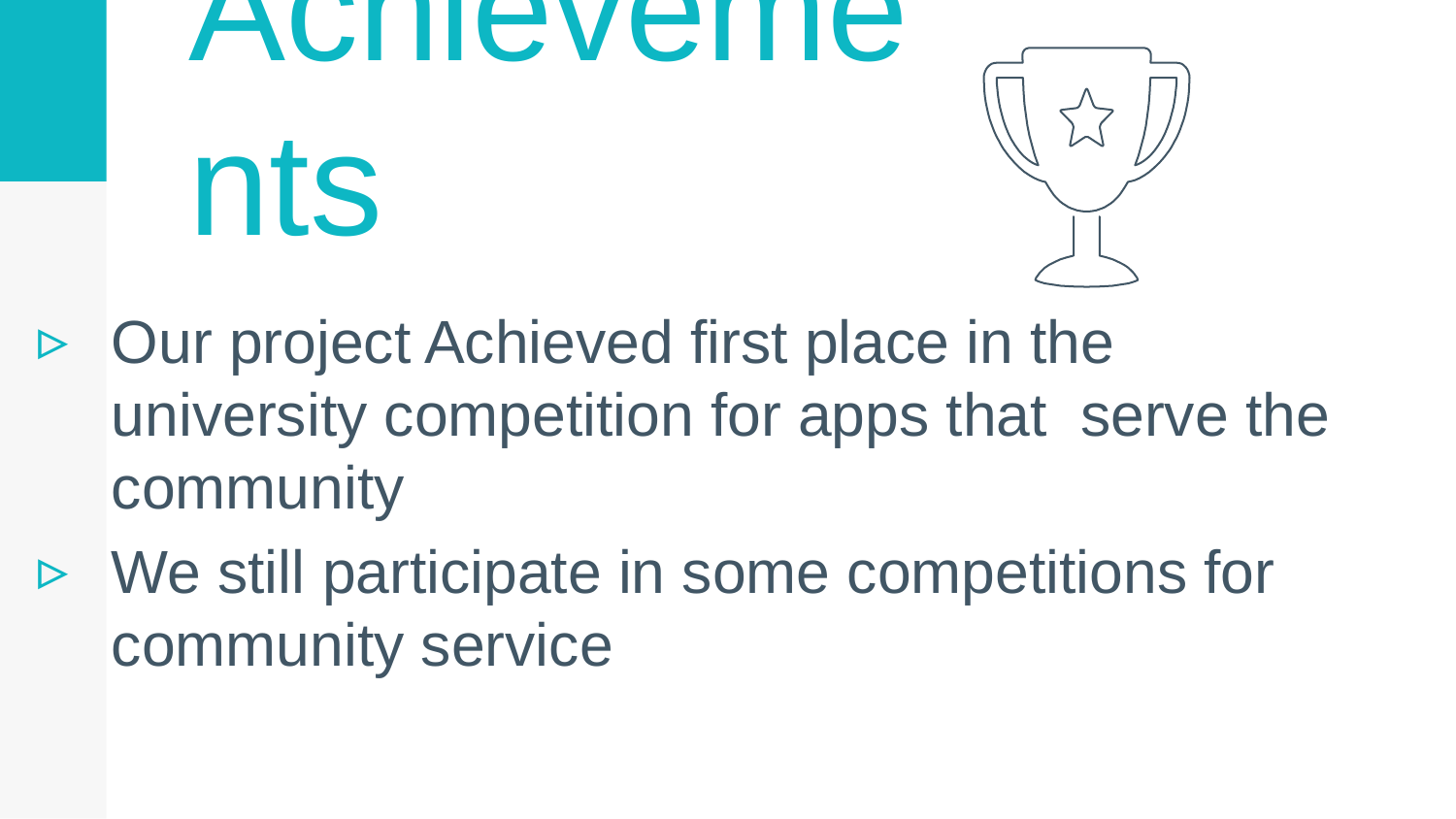

Achievements
Our project Achieved first place in the university competition for apps that  serve the community
We still participate in some competitions for community service